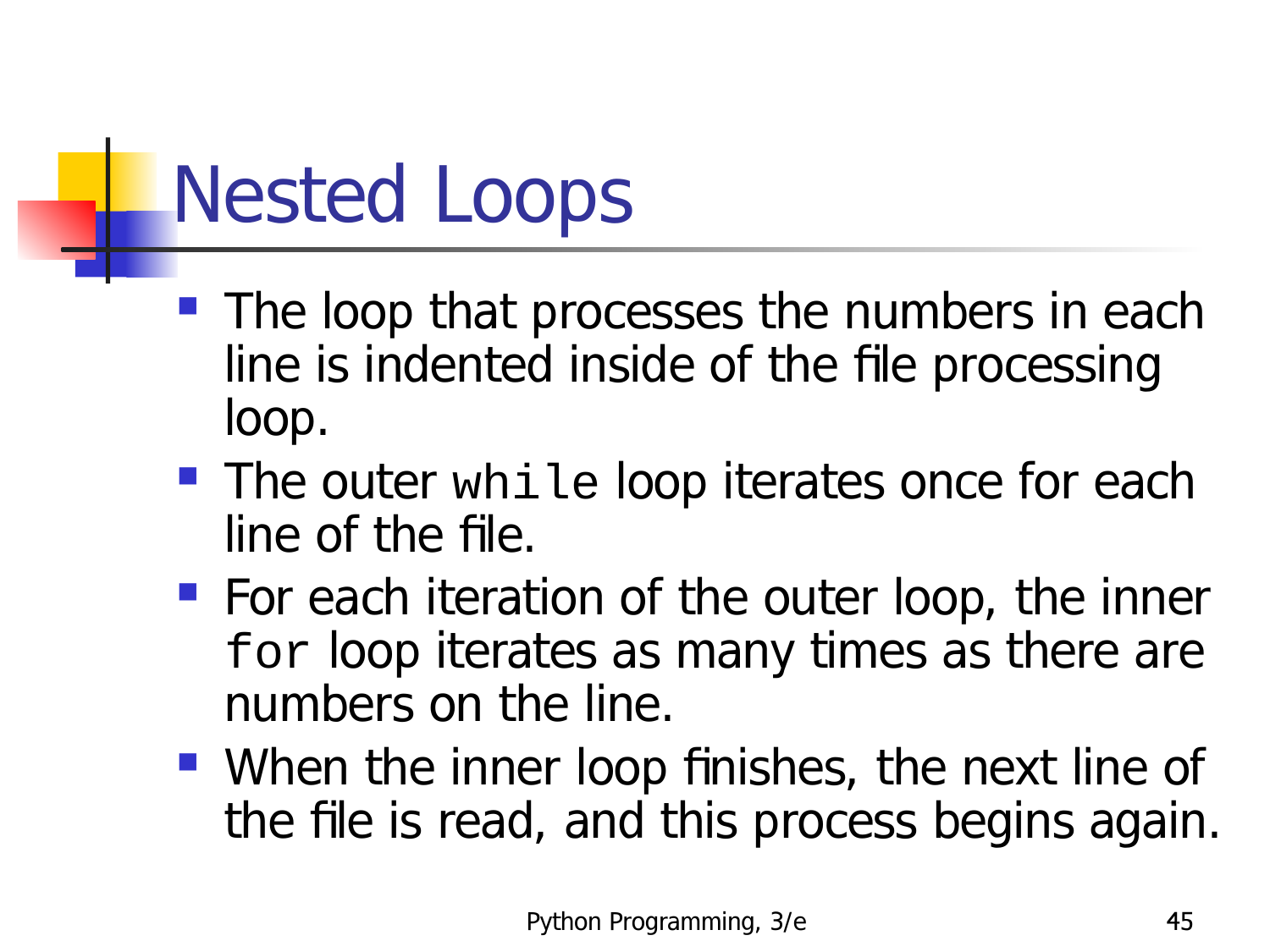

# Nested Loops
The loop that processes the numbers in each line is indented inside of the file processing loop.
The outer while loop iterates once for each line of the file.
For each iteration of the outer loop, the inner for loop iterates as many times as there are numbers on the line.
When the inner loop finishes, the next line of the file is read, and this process begins again.
Python Programming, 3/e
45